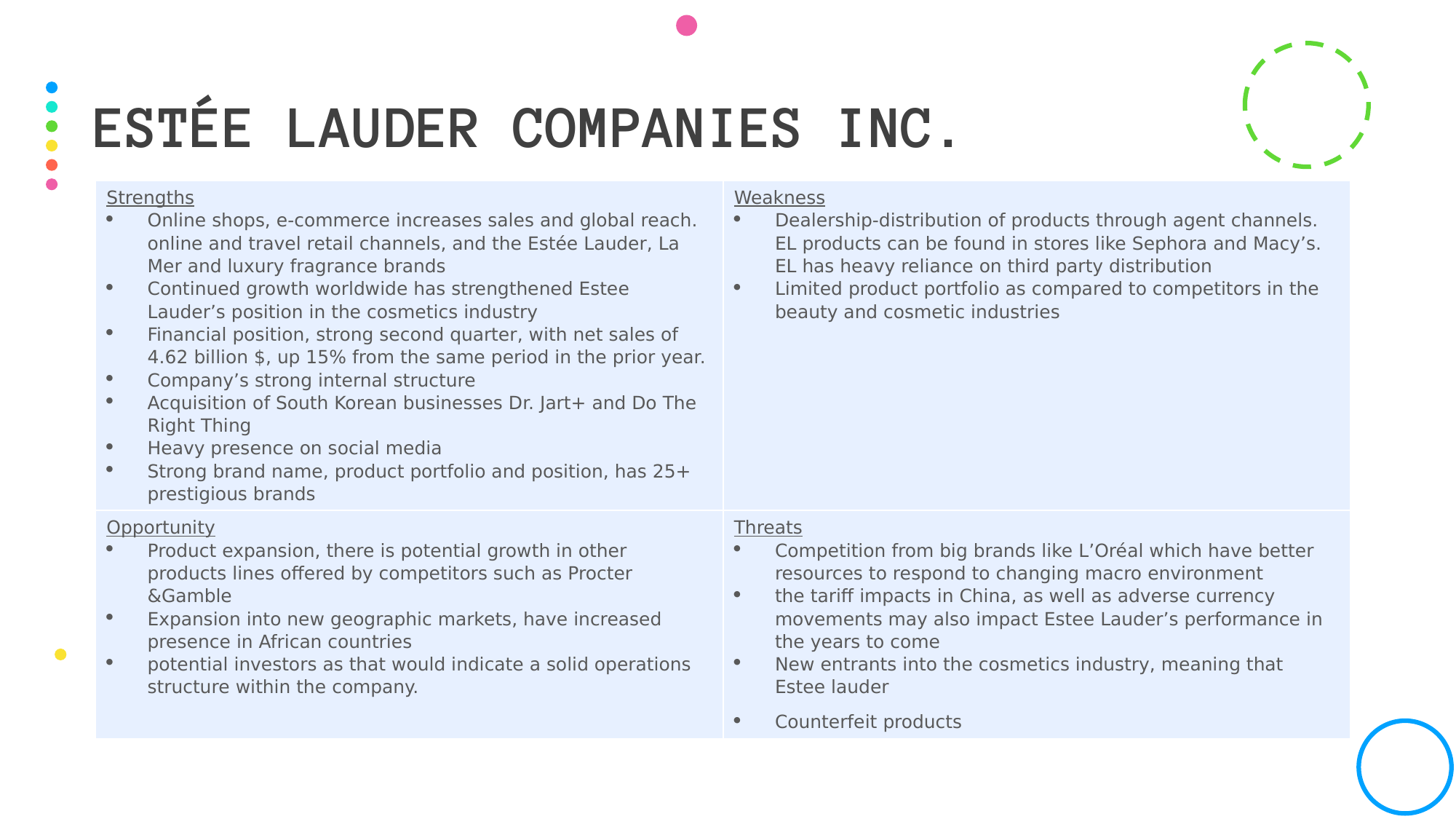

# Estée Lauder Companies Inc.
| Strengths Online shops, e-commerce increases sales and global reach. online and travel retail channels, and the Estée Lauder, La Mer and luxury fragrance brands Continued growth worldwide has strengthened Estee Lauder’s position in the cosmetics industry Financial position, strong second quarter, with net sales of 4.62 billion $, up 15% from the same period in the prior year. Company’s strong internal structure Acquisition of South Korean businesses Dr. Jart+ and Do The Right Thing Heavy presence on social media Strong brand name, product portfolio and position, has 25+ prestigious brands | Weakness Dealership-distribution of products through agent channels. EL products can be found in stores like Sephora and Macy’s. EL has heavy reliance on third party distribution Limited product portfolio as compared to competitors in the beauty and cosmetic industries |
| --- | --- |
| Opportunity Product expansion, there is potential growth in other products lines offered by competitors such as Procter &Gamble Expansion into new geographic markets, have increased presence in African countries potential investors as that would indicate a solid operations structure within the company. | Threats Competition from big brands like L’Oréal which have better resources to respond to changing macro environment the tariff impacts in China, as well as adverse currency movements may also impact Estee Lauder’s performance in the years to come New entrants into the cosmetics industry, meaning that Estee lauder Counterfeit products |